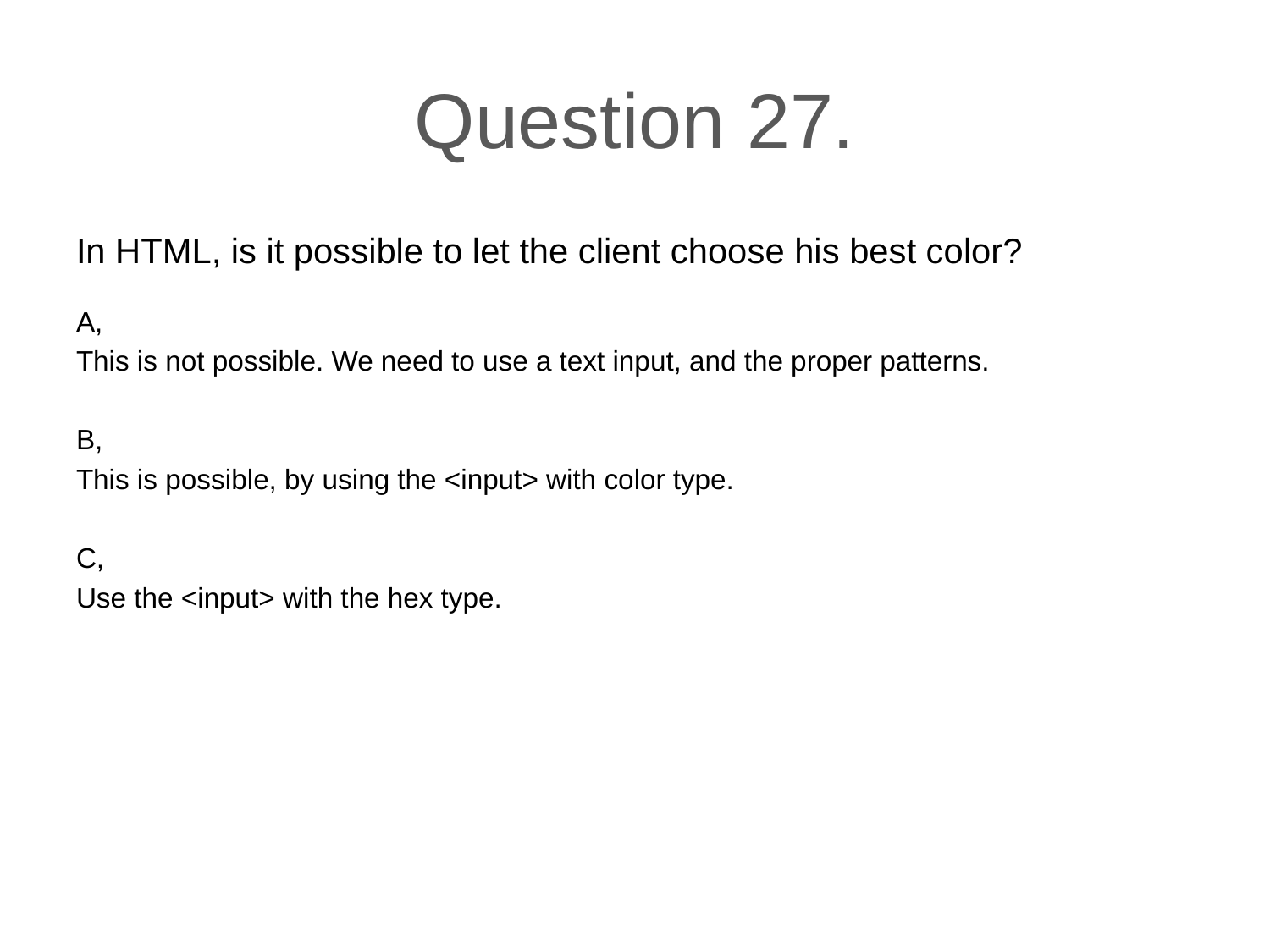

# Question 27.
In HTML, is it possible to let the client choose his best color?

A,
This is not possible. We need to use a text input, and the proper patterns.

B,
This is possible, by using the <input> with color type.

C,
Use the <input> with the hex type.